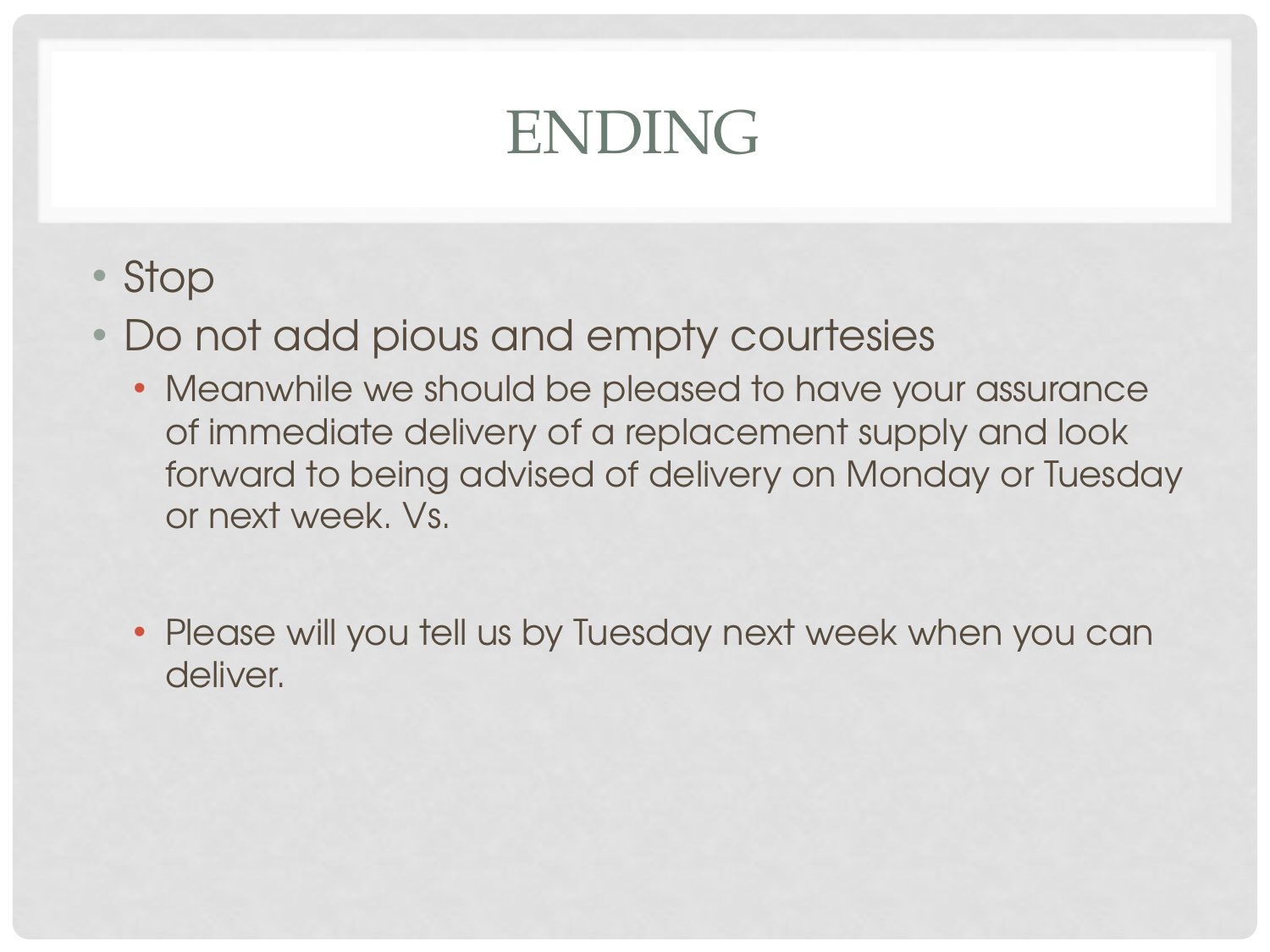

# Ending
Stop
Do not add pious and empty courtesies
Meanwhile we should be pleased to have your assurance of immediate delivery of a replacement supply and look forward to being advised of delivery on Monday or Tuesday or next week. Vs.

Please will you tell us by Tuesday next week when you can deliver.